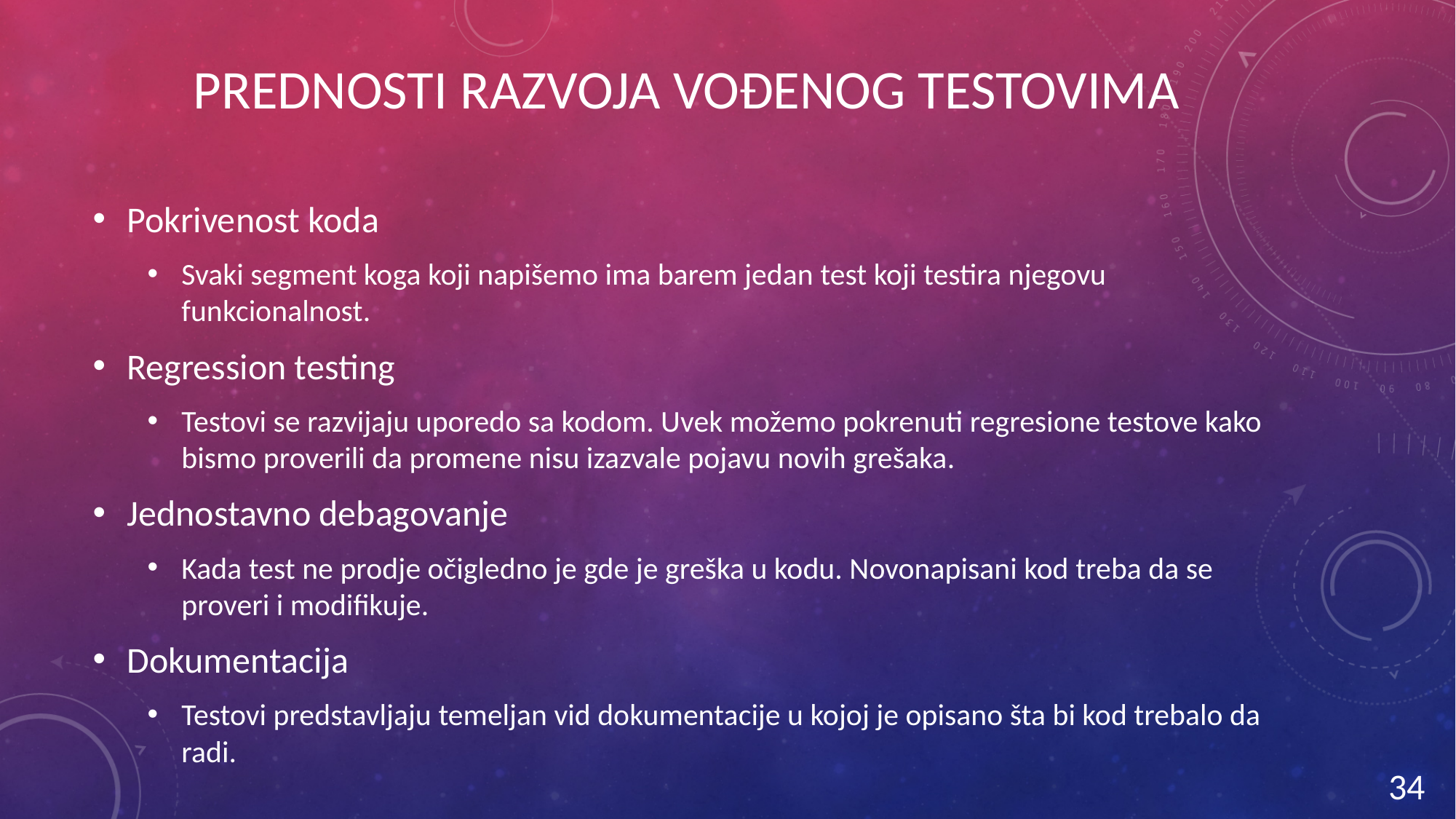

# Prednosti razvoja vođenog testovima
Pokrivenost koda
Svaki segment koga koji napišemo ima barem jedan test koji testira njegovu funkcionalnost.
Regression testing
Testovi se razvijaju uporedo sa kodom. Uvek možemo pokrenuti regresione testove kako bismo proverili da promene nisu izazvale pojavu novih grešaka.
Jednostavno debagovanje
Kada test ne prodje očigledno je gde je greška u kodu. Novonapisani kod treba da se proveri i modifikuje.
Dokumentacija
Testovi predstavljaju temeljan vid dokumentacije u kojoj je opisano šta bi kod trebalo da radi.
34